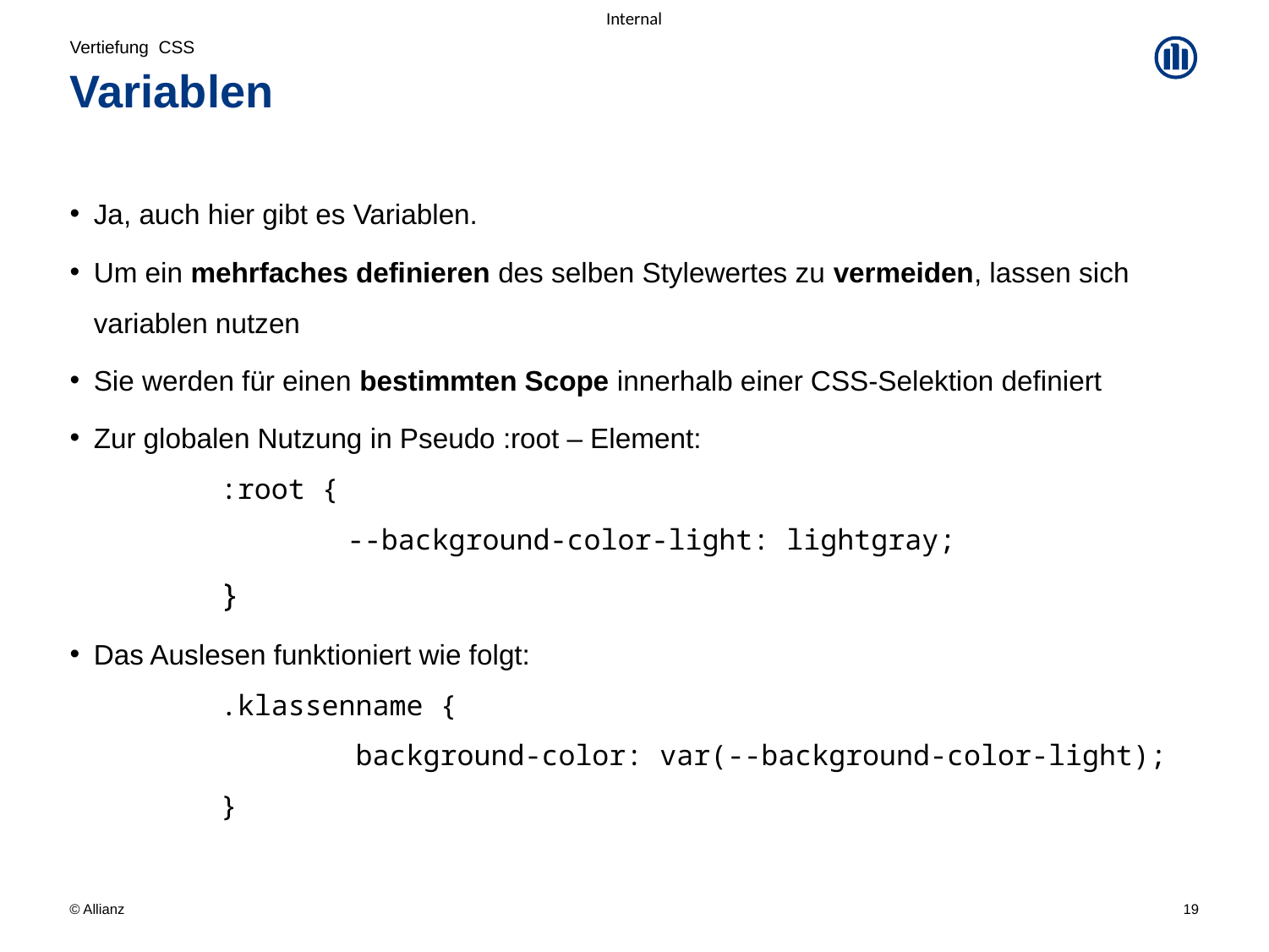

Vertiefung  CSS
# Variablen
Ja, auch hier gibt es Variablen.
Um ein mehrfaches definieren des selben Stylewertes zu vermeiden, lassen sich variablen nutzen
Sie werden für einen bestimmten Scope innerhalb einer CSS-Selektion definiert
Zur globalen Nutzung in Pseudo :root – Element:
	:root {
		--background-color-light: lightgray;
	}
Das Auslesen funktioniert wie folgt:
	.klassenname {
	        background-color: var(--background-color-light);
	}
19